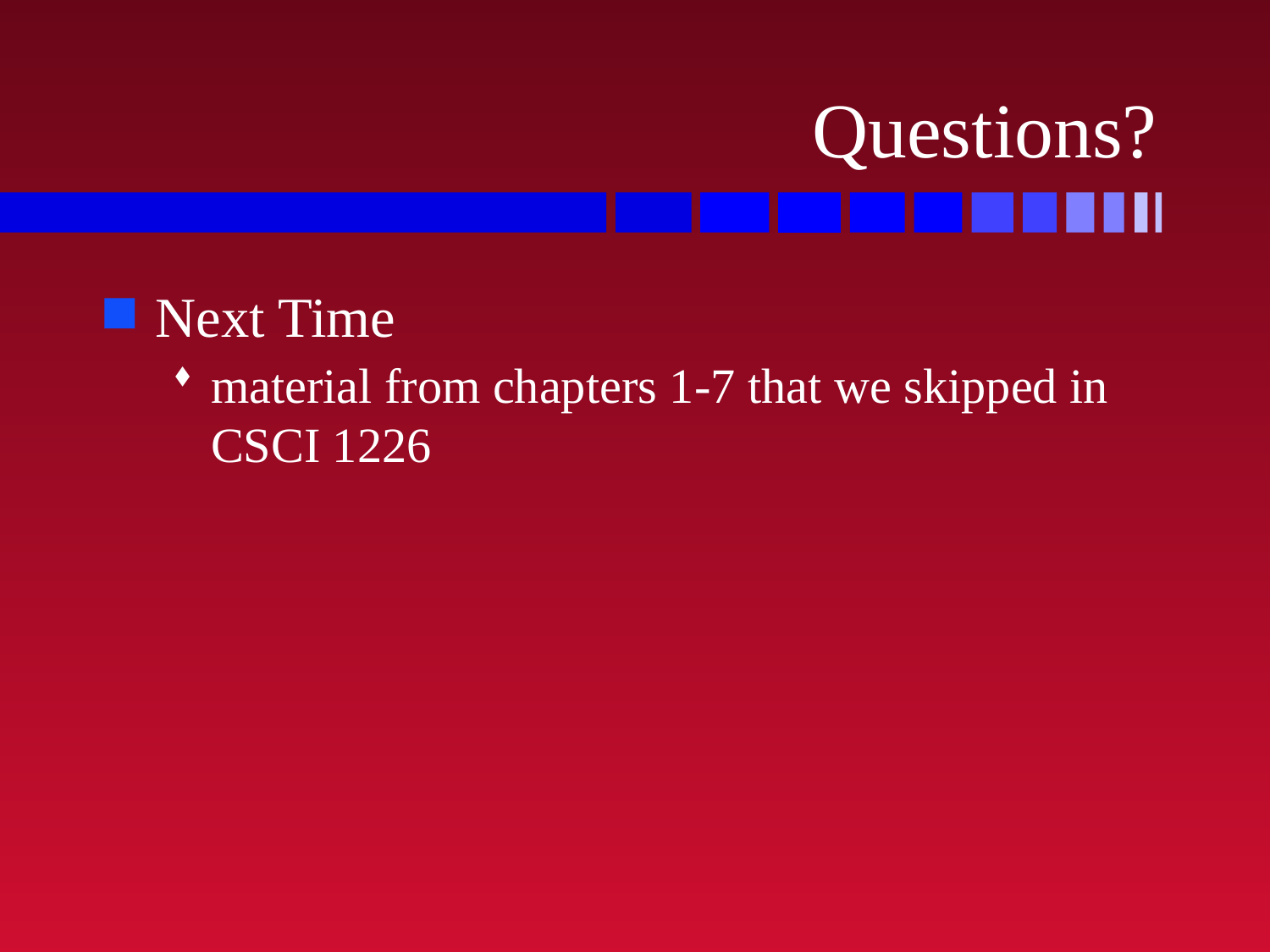

# Questions?
Next Time
material from chapters 1-7 that we skipped in CSCI 1226